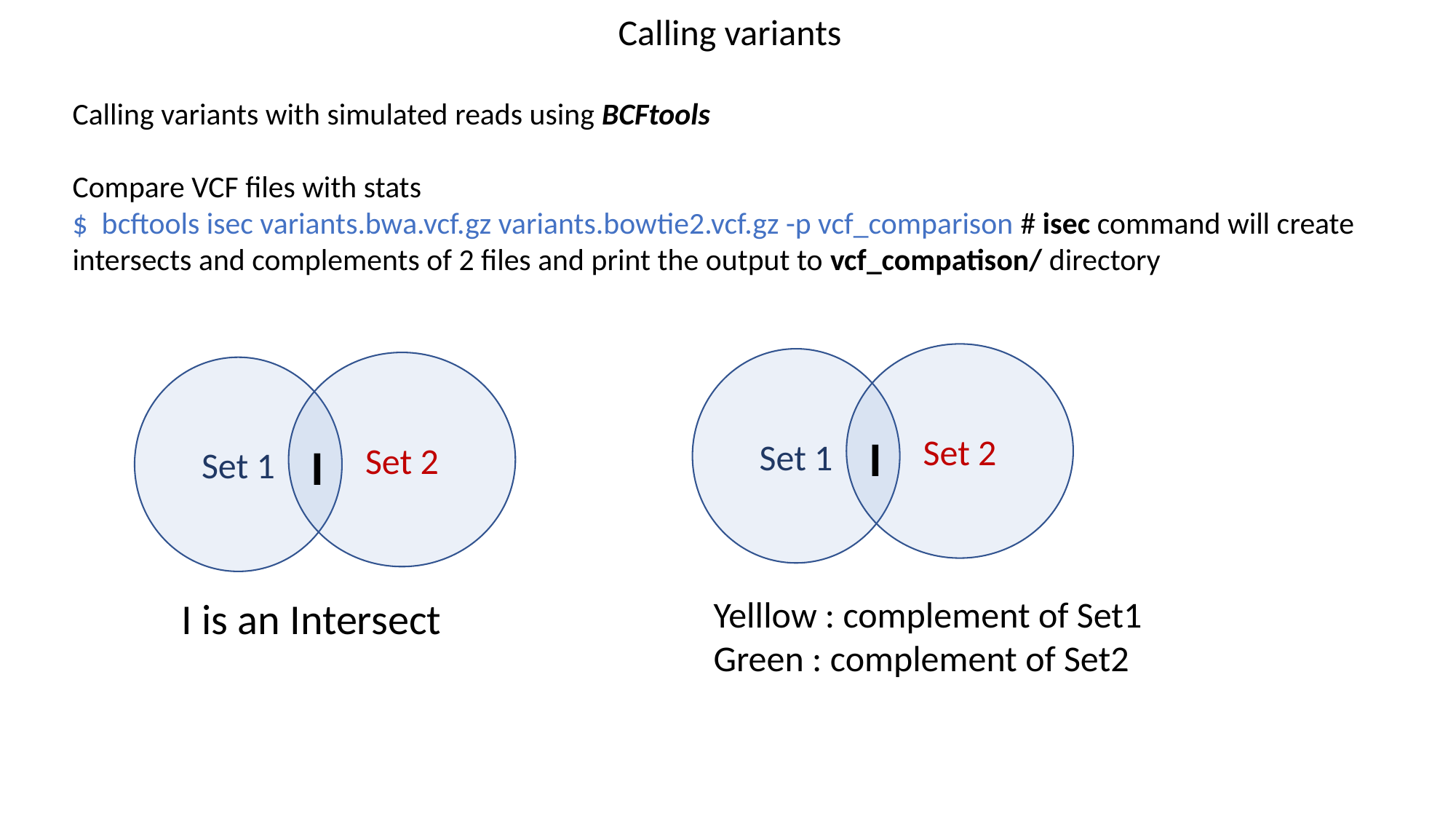

Calling variants
Calling variants with simulated reads using BCFtools

Compare VCF files with stats
$  bcftools isec variants.bwa.vcf.gz variants.bowtie2.vcf.gz -p vcf_comparison # isec command will create intersects and complements of 2 files and print the output to vcf_compatison/ directory

Set 2
Set 1
Set 2
Set 1
I
I
Yelllow : complement of Set1
Green : complement of Set2
I is an Intersect